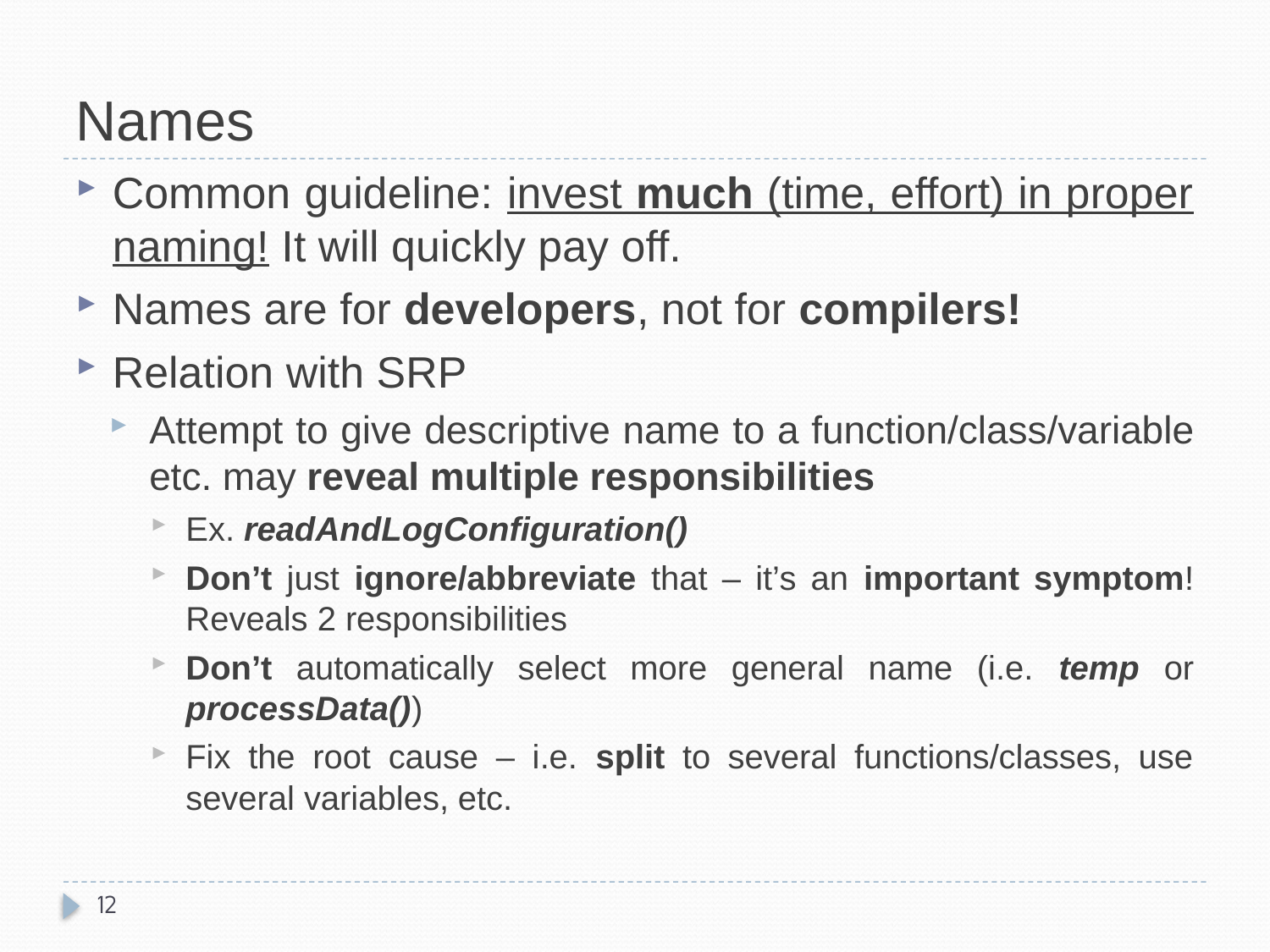

# Names
Common guideline: invest much (time, effort) in proper naming! It will quickly pay off.
Names are for developers, not for compilers!
Relation with SRP
Attempt to give descriptive name to a function/class/variable etc. may reveal multiple responsibilities
Ex. readAndLogConfiguration()
Don’t just ignore/abbreviate that – it’s an important symptom! Reveals 2 responsibilities
Don’t automatically select more general name (i.e. temp or processData())
Fix the root cause – i.e. split to several functions/classes, use several variables, etc.
12